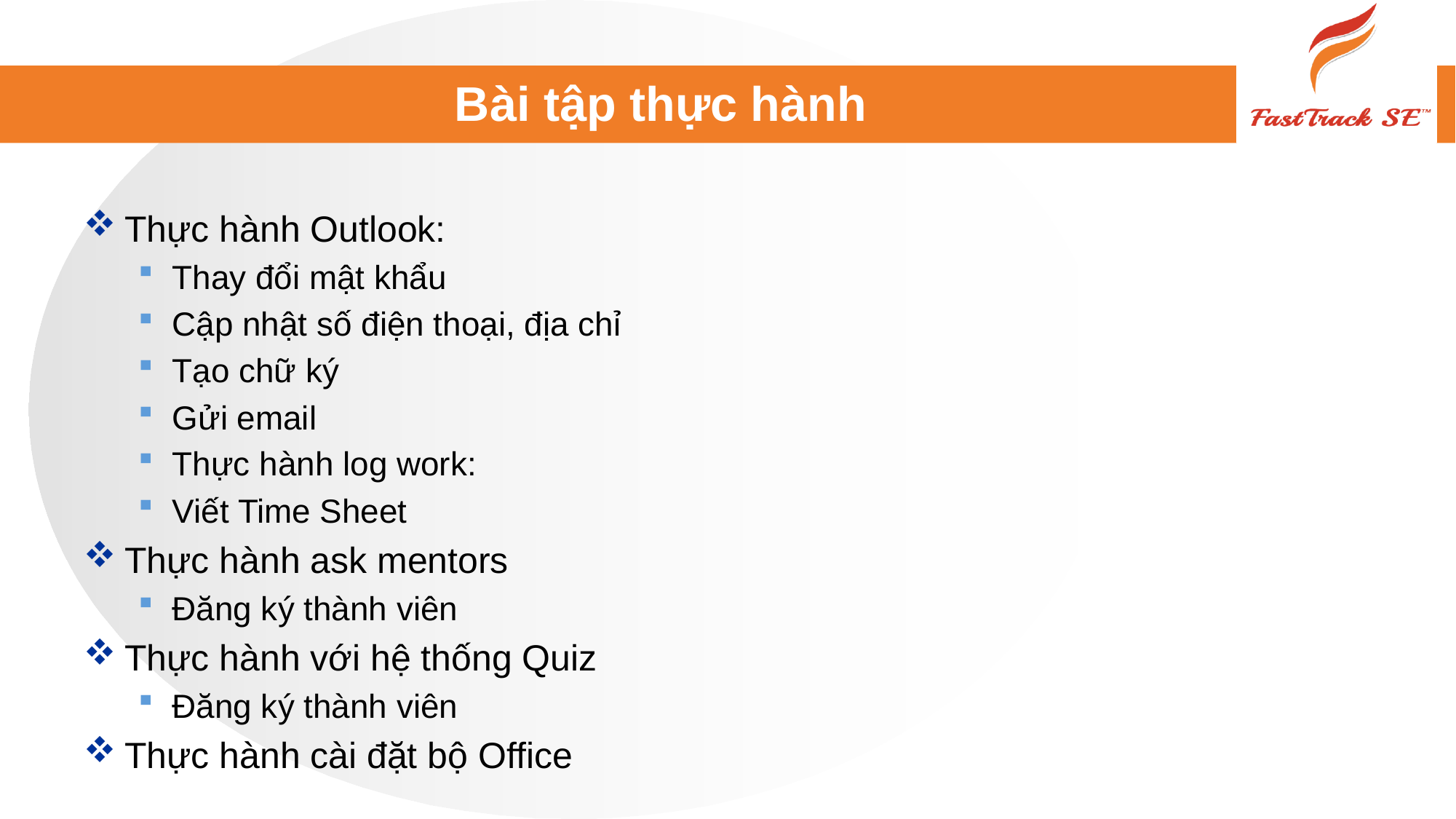

# Bài tập thực hành
Thực hành Outlook:
Thay đổi mật khẩu
Cập nhật số điện thoại, địa chỉ
Tạo chữ ký
Gửi email
Thực hành log work:
Viết Time Sheet
Thực hành ask mentors
Đăng ký thành viên
Thực hành với hệ thống Quiz
Đăng ký thành viên
Thực hành cài đặt bộ Office